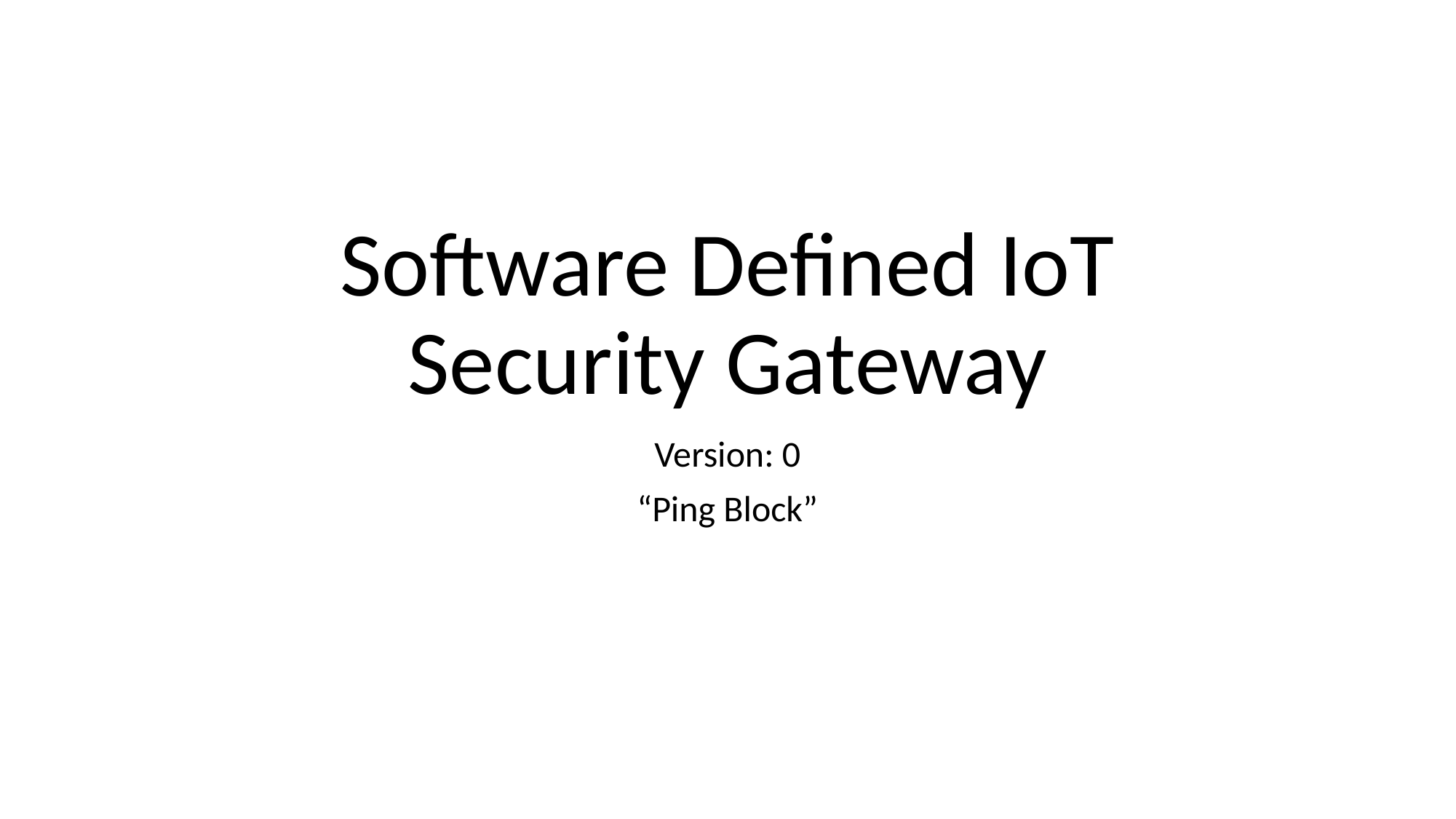

# Software Defined IoT Security Gateway
Version: 0
“Ping Block”